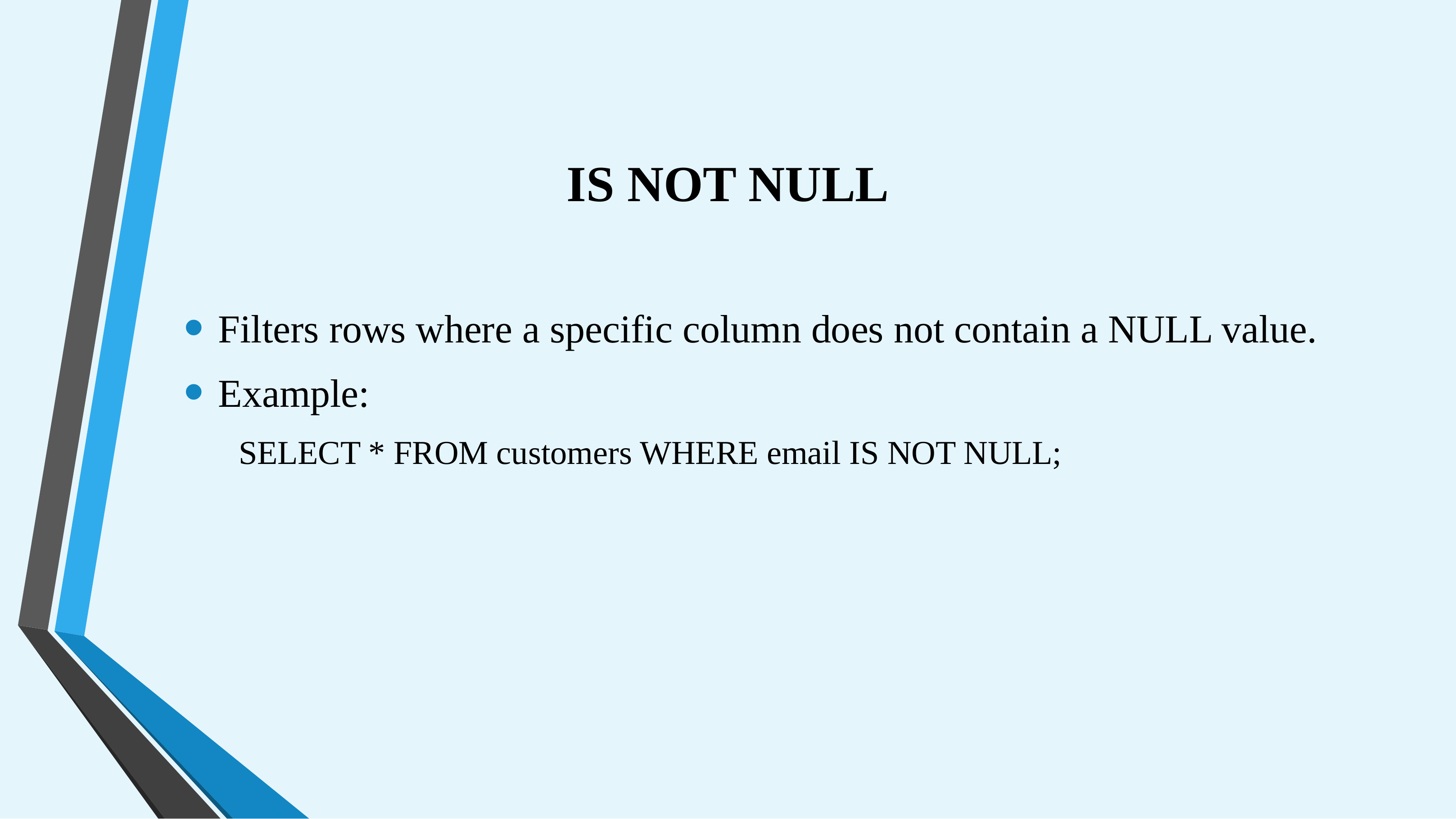

# IS NOT NULL
Filters rows where a specific column does not contain a NULL value.
Example:
SELECT * FROM customers WHERE email IS NOT NULL;